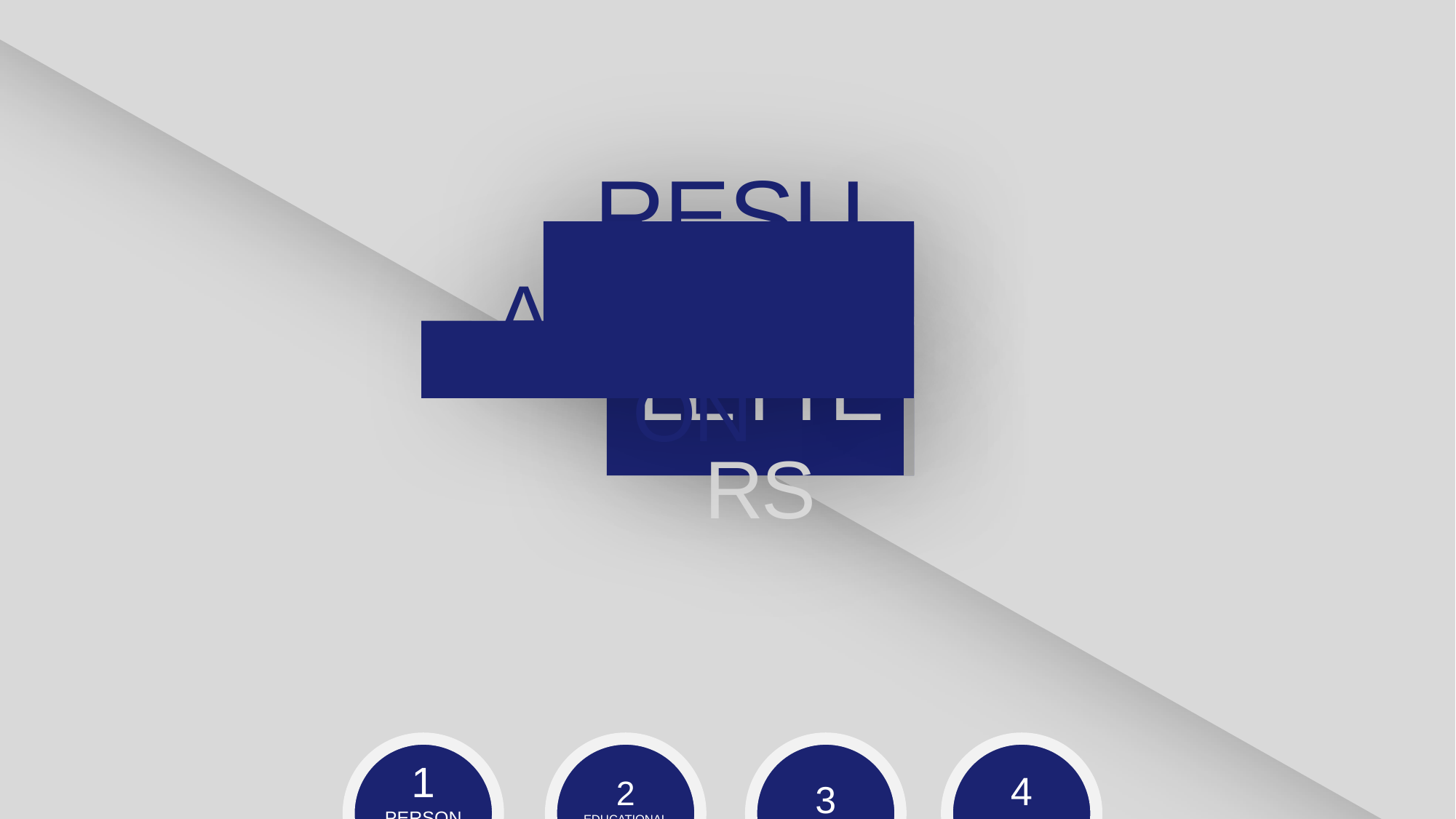

RESUME

APPLICATION

LETTERS
1
PERSONAL
DATA
2
EDUCATIONAL
BACKGROUND
3
GOALS
4
HONOURS